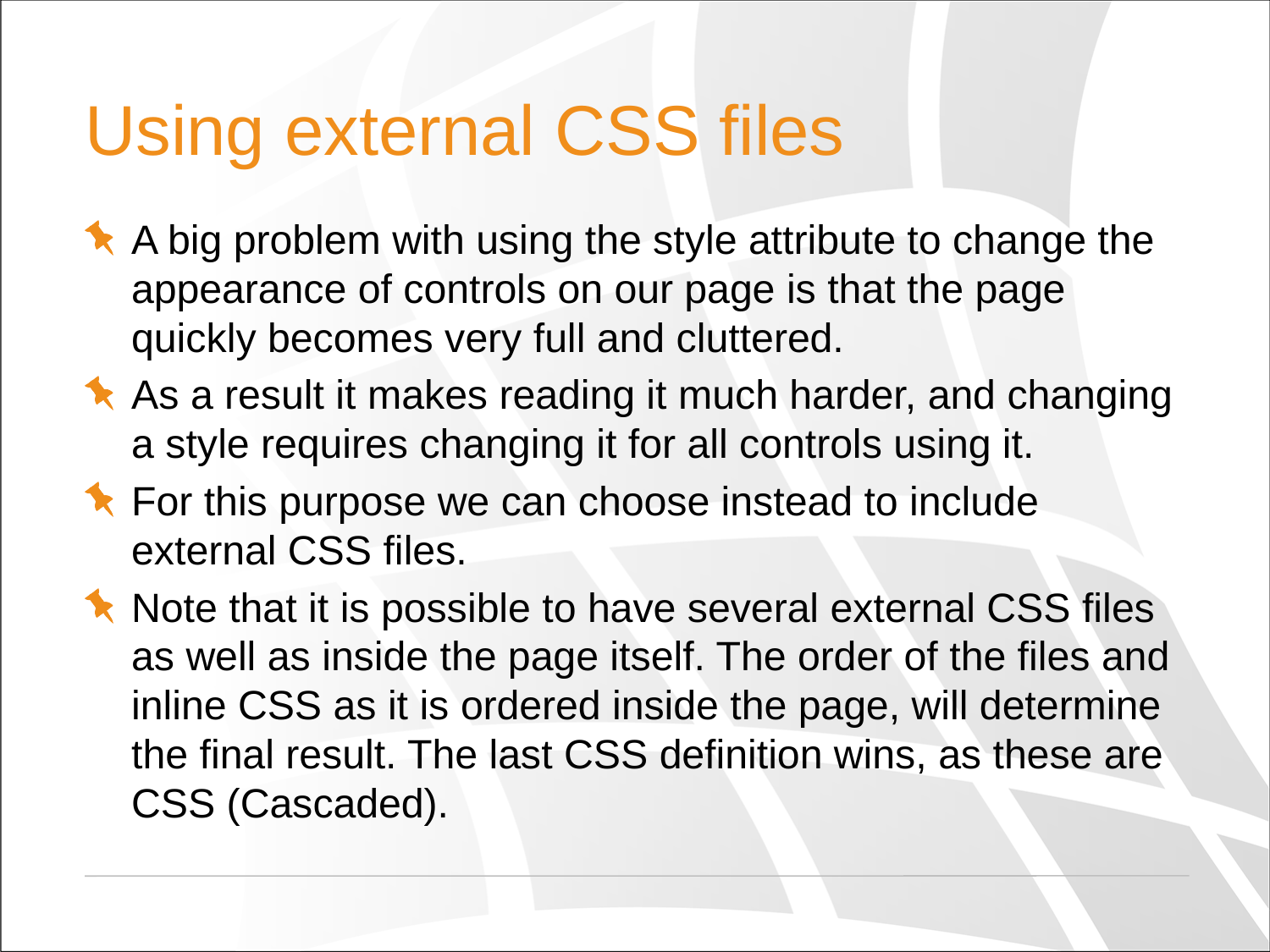

# Using external CSS files
A big problem with using the style attribute to change the appearance of controls on our page is that the page quickly becomes very full and cluttered.
As a result it makes reading it much harder, and changing a style requires changing it for all controls using it.
For this purpose we can choose instead to include external CSS files.
Note that it is possible to have several external CSS files as well as inside the page itself. The order of the files and inline CSS as it is ordered inside the page, will determine the final result. The last CSS definition wins, as these are CSS (Cascaded).